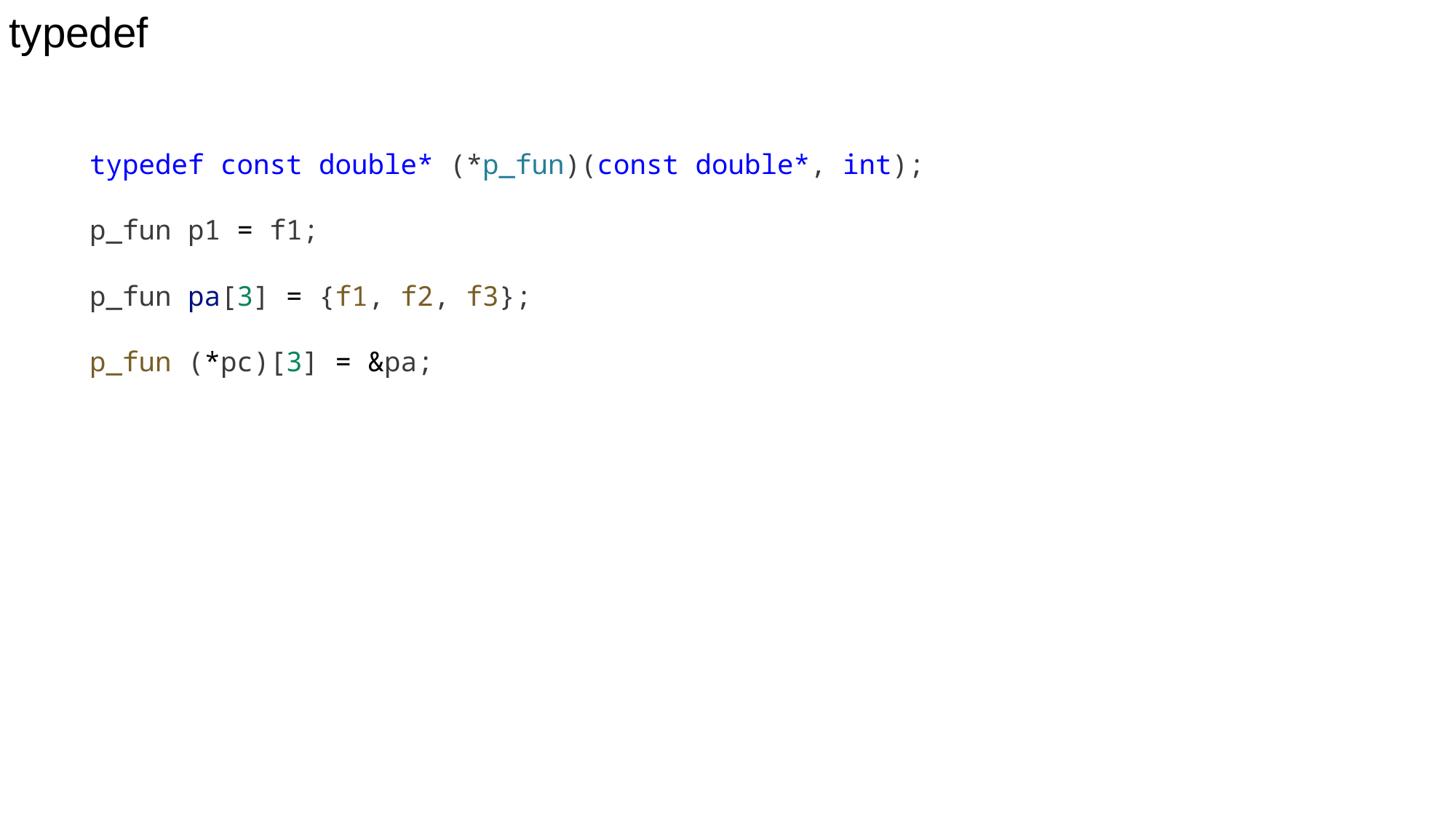

typedef
typedef const double* (*p_fun)(const double*, int);

p_fun p1 = f1;

p_fun pa[3] = {f1, f2, f3};
p_fun (*pc)[3] = &pa;